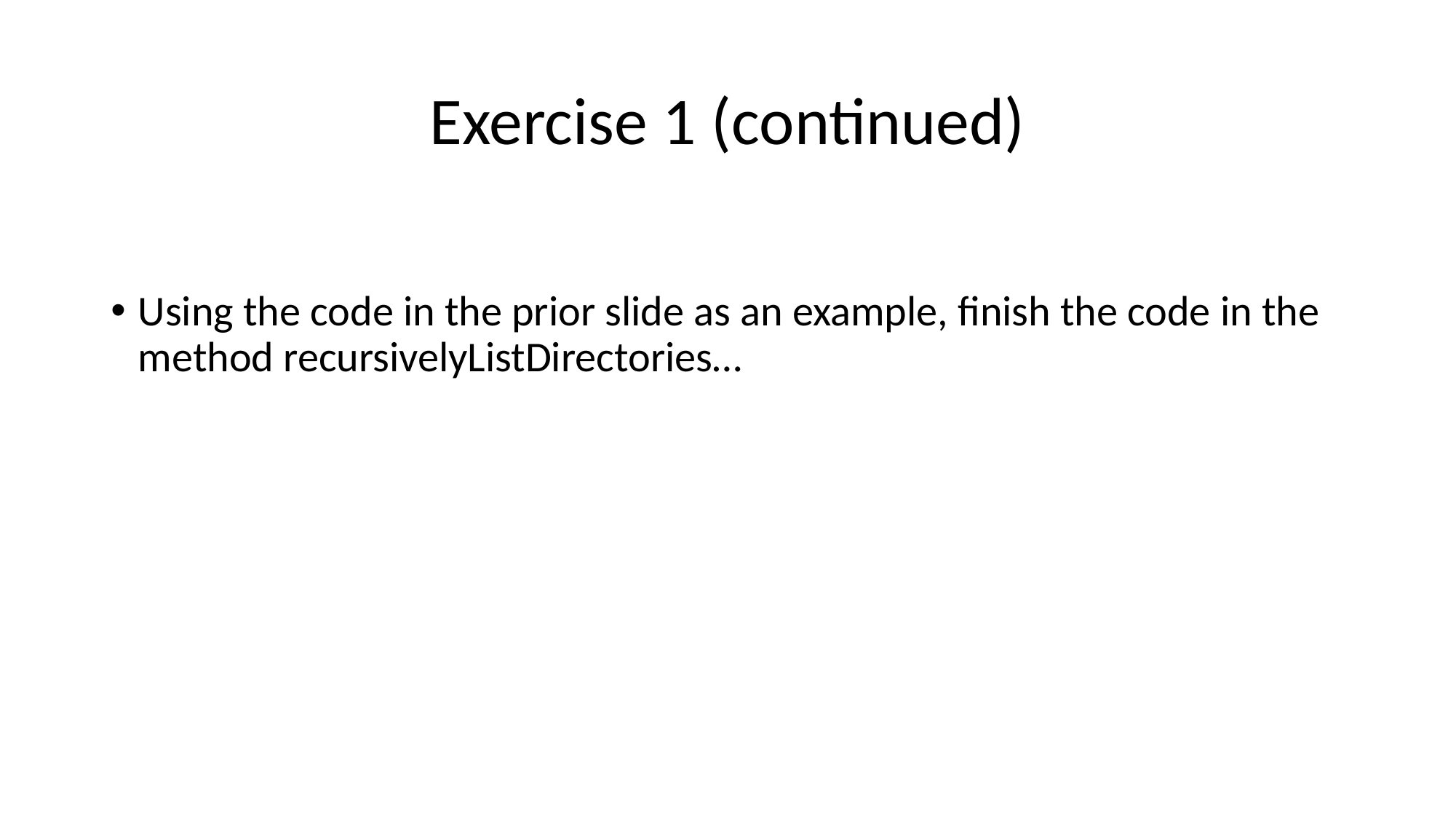

# Exercise 1 (continued)

Using the code in the prior slide as an example, finish the code in the method recursivelyListDirectories…